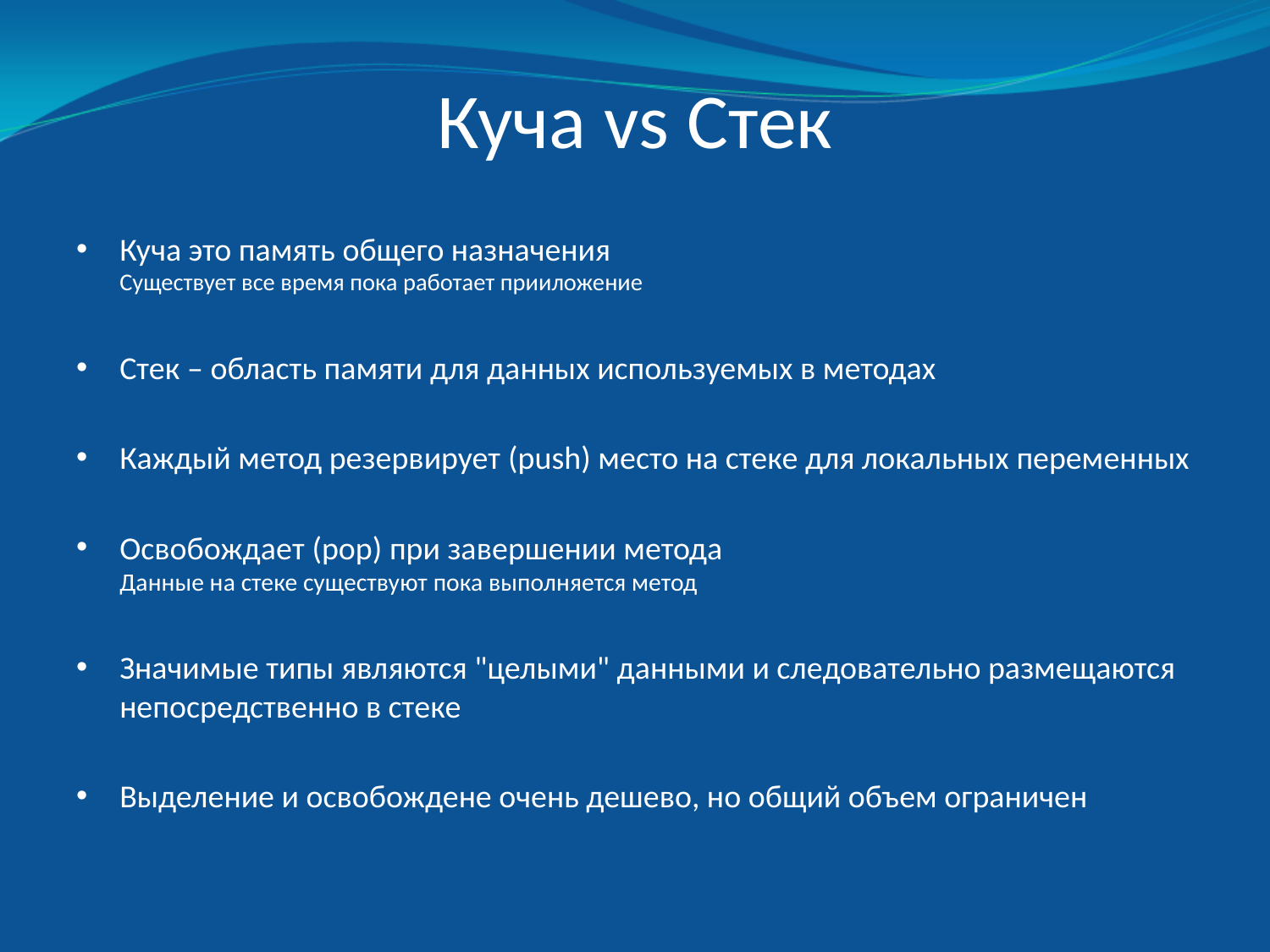

# Куча vs Стек
Куча это память общего назначения
Существует все время пока работает прииложение

Стек – область памяти для данных используемых в методах

Каждый метод резервирует (push) место на стеке для локальных переменных

Освобождает (pop) при завершении метода
Данные на стеке существуют пока выполняется метод

Значимые типы являются "целыми" данными и следовательно размещаются непосредственно в стеке

Выделение и освобождене очень дешево, но общий объем ограничен